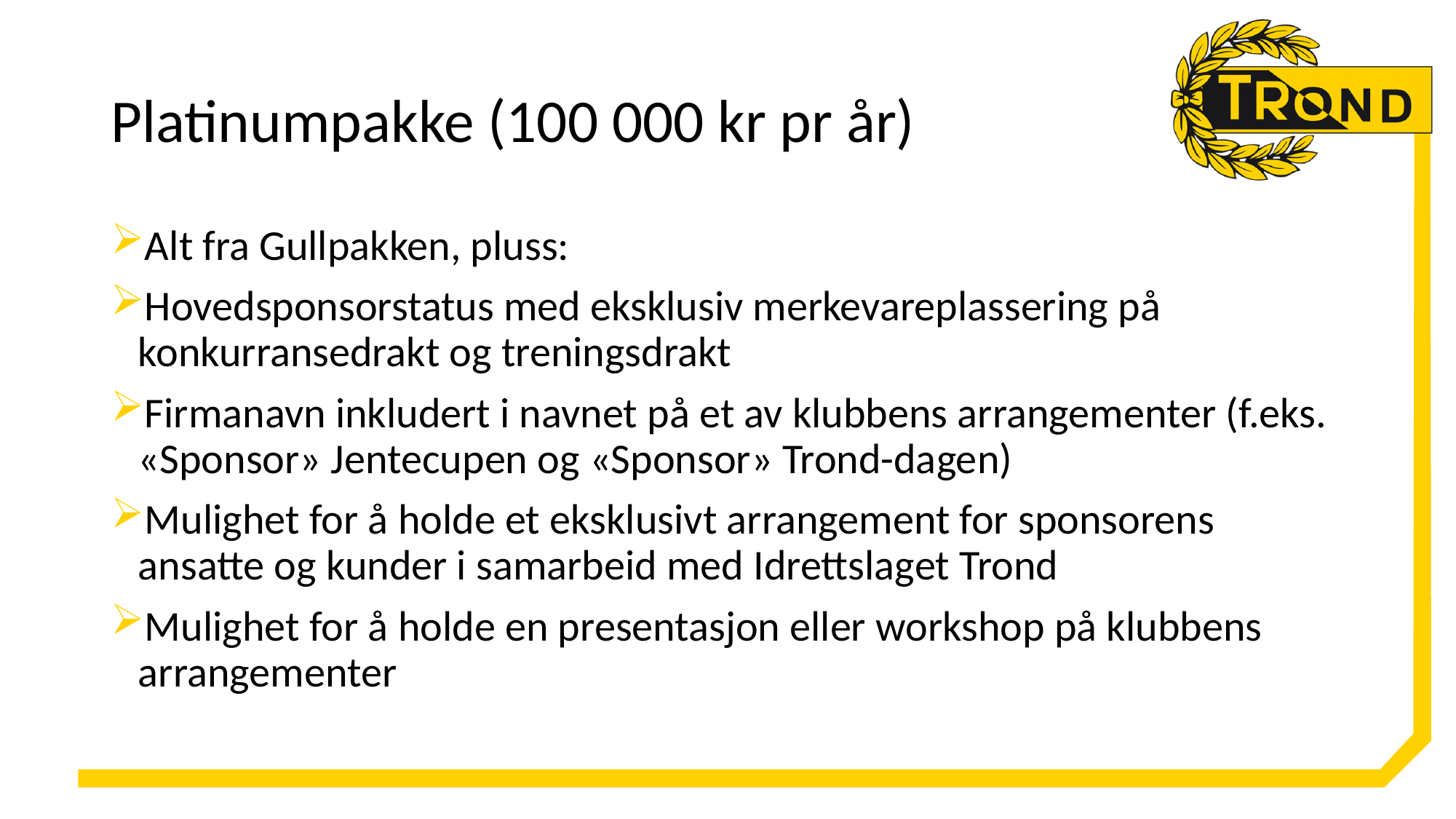

# Platinumpakke (100 000 kr pr år)
Alt fra Gullpakken, pluss:
Hovedsponsorstatus med eksklusiv merkevareplassering på konkurransedrakt og treningsdrakt
Firmanavn inkludert i navnet på et av klubbens arrangementer (f.eks. «Sponsor» Jentecupen og «Sponsor» Trond-dagen)
Mulighet for å holde et eksklusivt arrangement for sponsorens ansatte og kunder i samarbeid med Idrettslaget Trond
Mulighet for å holde en presentasjon eller workshop på klubbens arrangementer